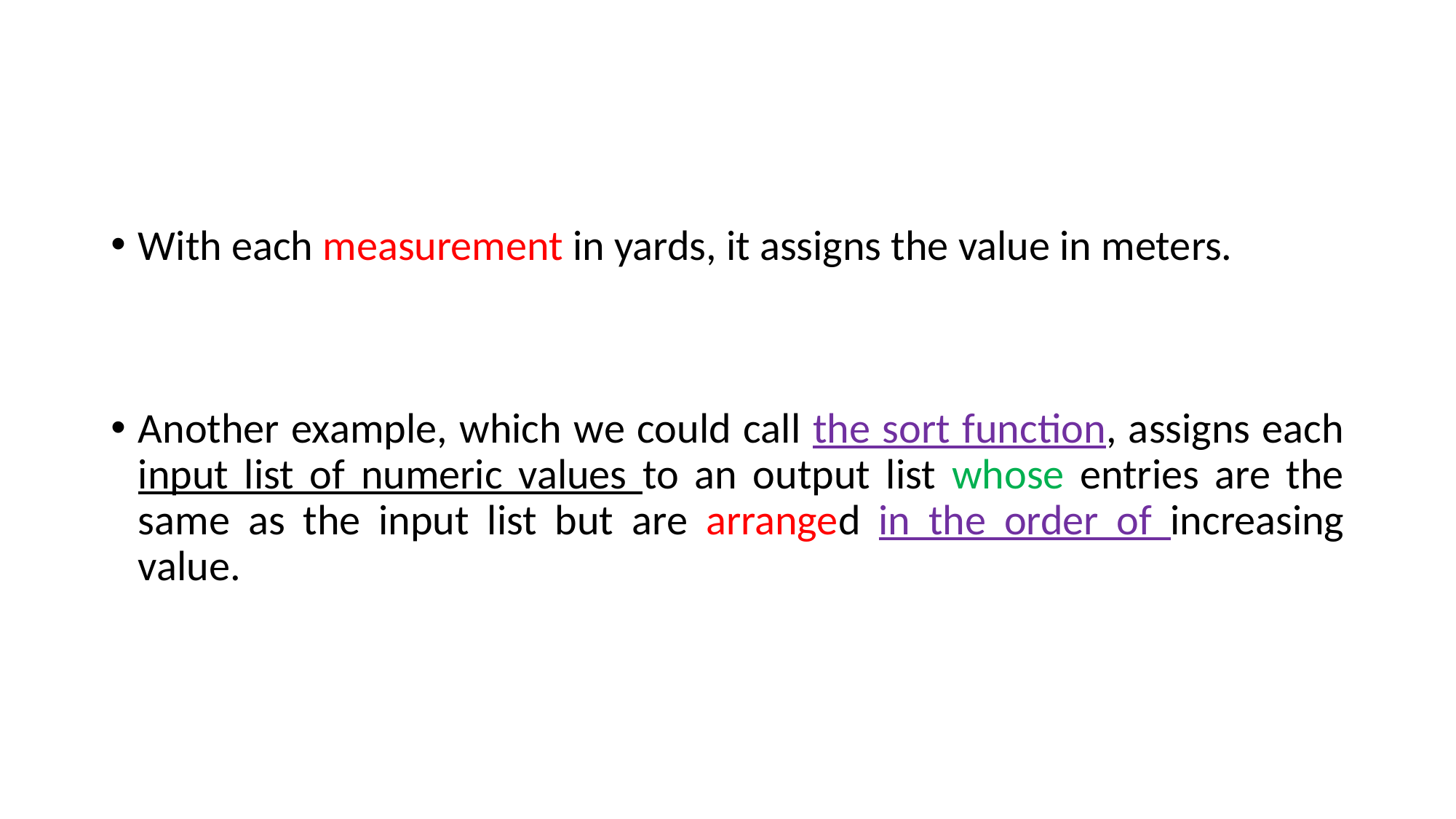

#
With each measurement in yards, it assigns the value in meters.

Another example, which we could call the sort function, assigns each input list of numeric values to an output list whose entries are the same as the input list but are arranged in the order of increasing value.